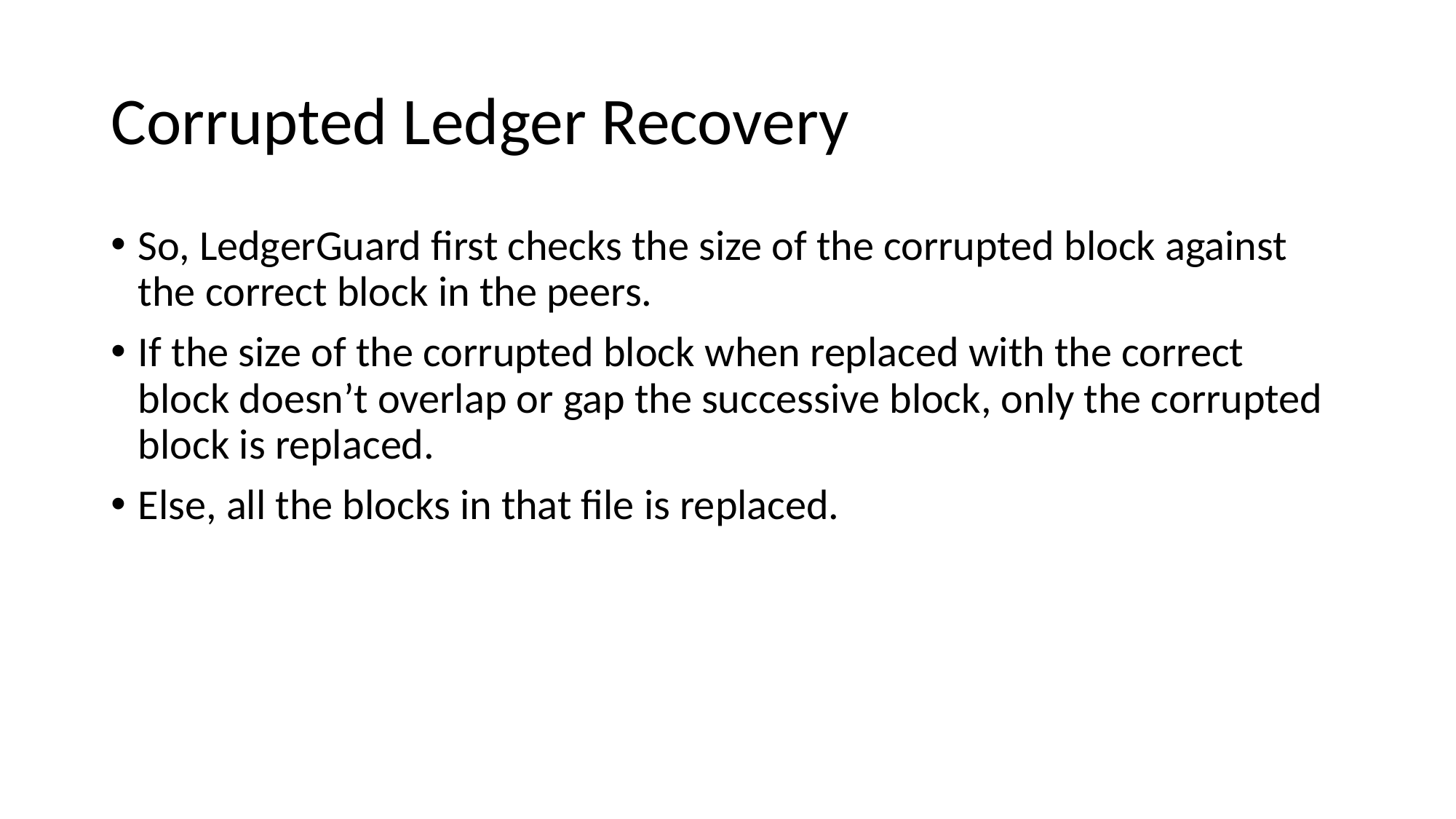

# Corrupted Ledger Recovery
So, LedgerGuard first checks the size of the corrupted block against the correct block in the peers.
If the size of the corrupted block when replaced with the correct block doesn’t overlap or gap the successive block, only the corrupted block is replaced.
Else, all the blocks in that file is replaced.